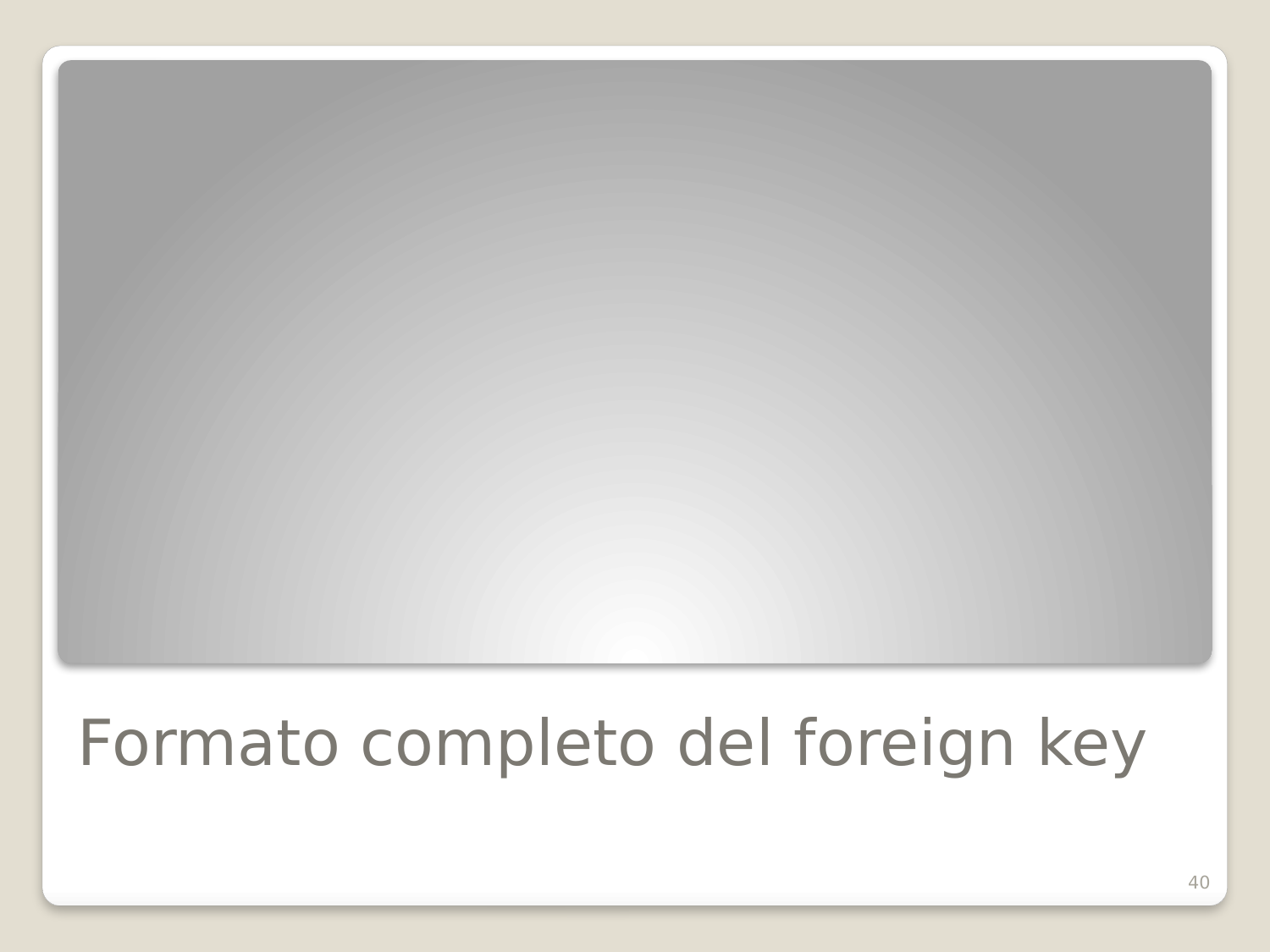

# Formato completo del foreign key

40